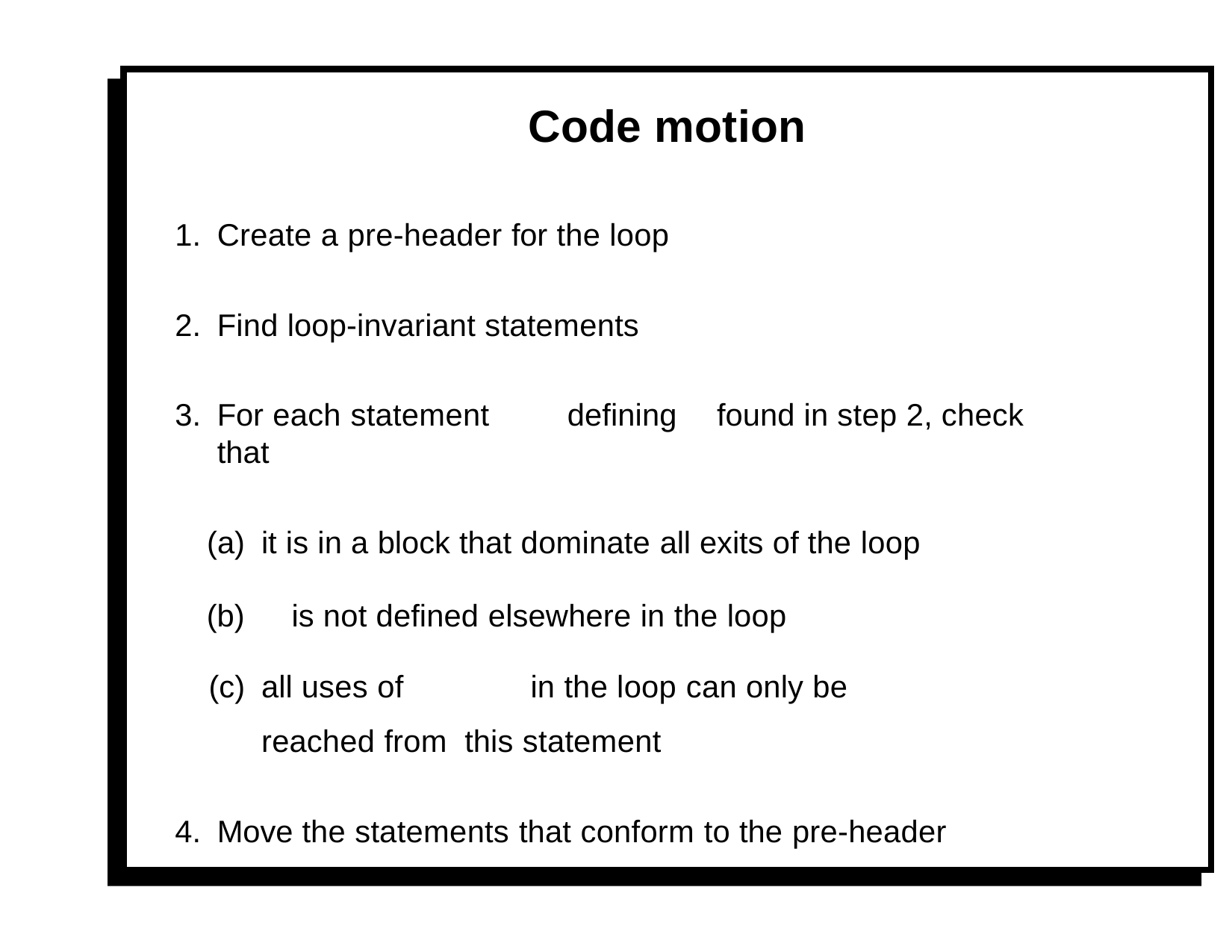

# Code motion
Create a pre-header for the loop

Find loop-invariant statements

For each statement	defining	found in step 2, check that

it is in a block that dominate all exits of the loop

is not defined elsewhere in the loop
all uses of	in the loop can only be reached from  this statement

Move the statements that conform to the pre-header